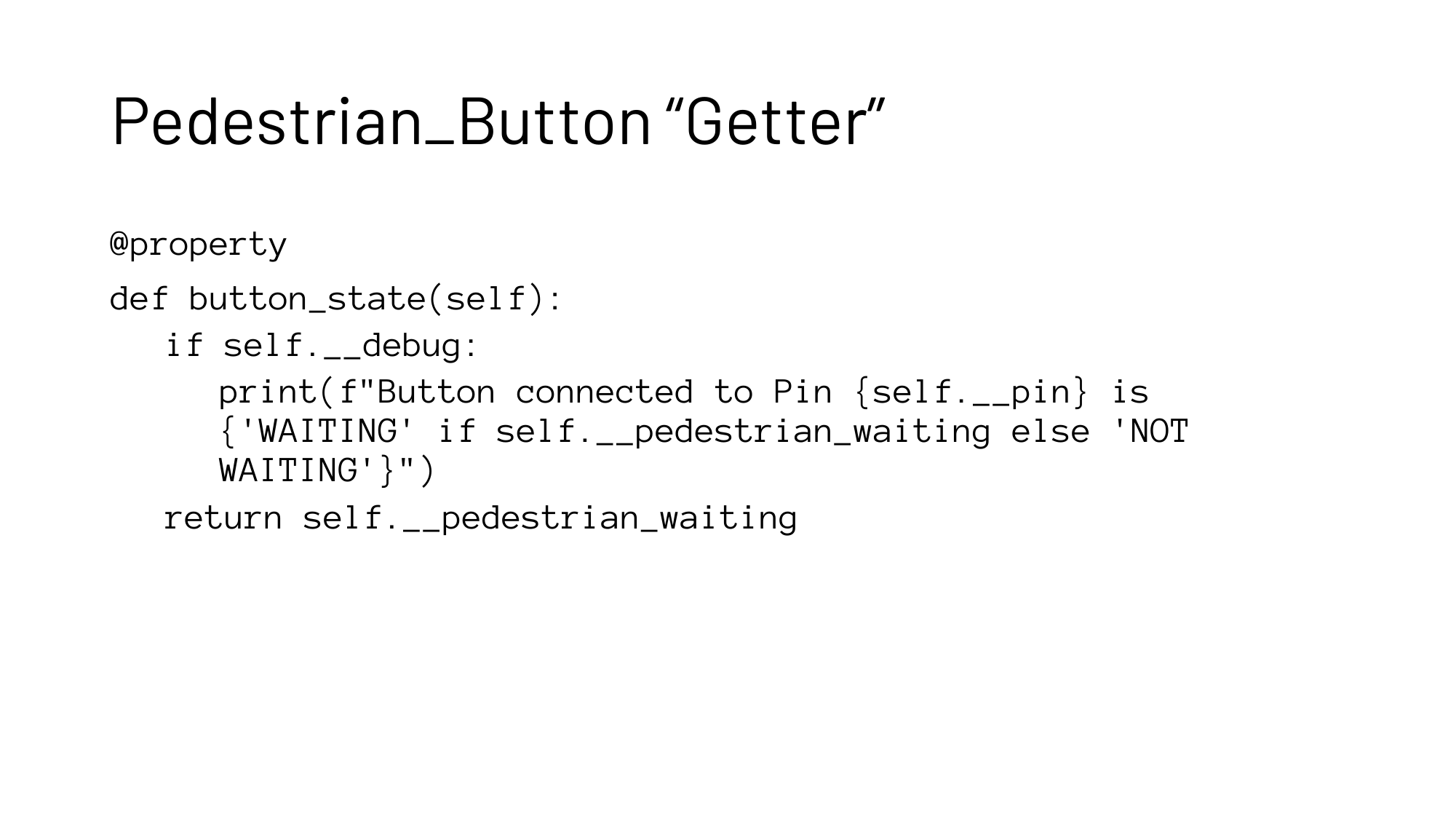

# Pedestrian_Button “Getter”
@property
def button_state(self):
if self.__debug:
print(f"Button connected to Pin {self.__pin} is {'WAITING' if self.__pedestrian_waiting else 'NOT WAITING'}")
return self.__pedestrian_waiting